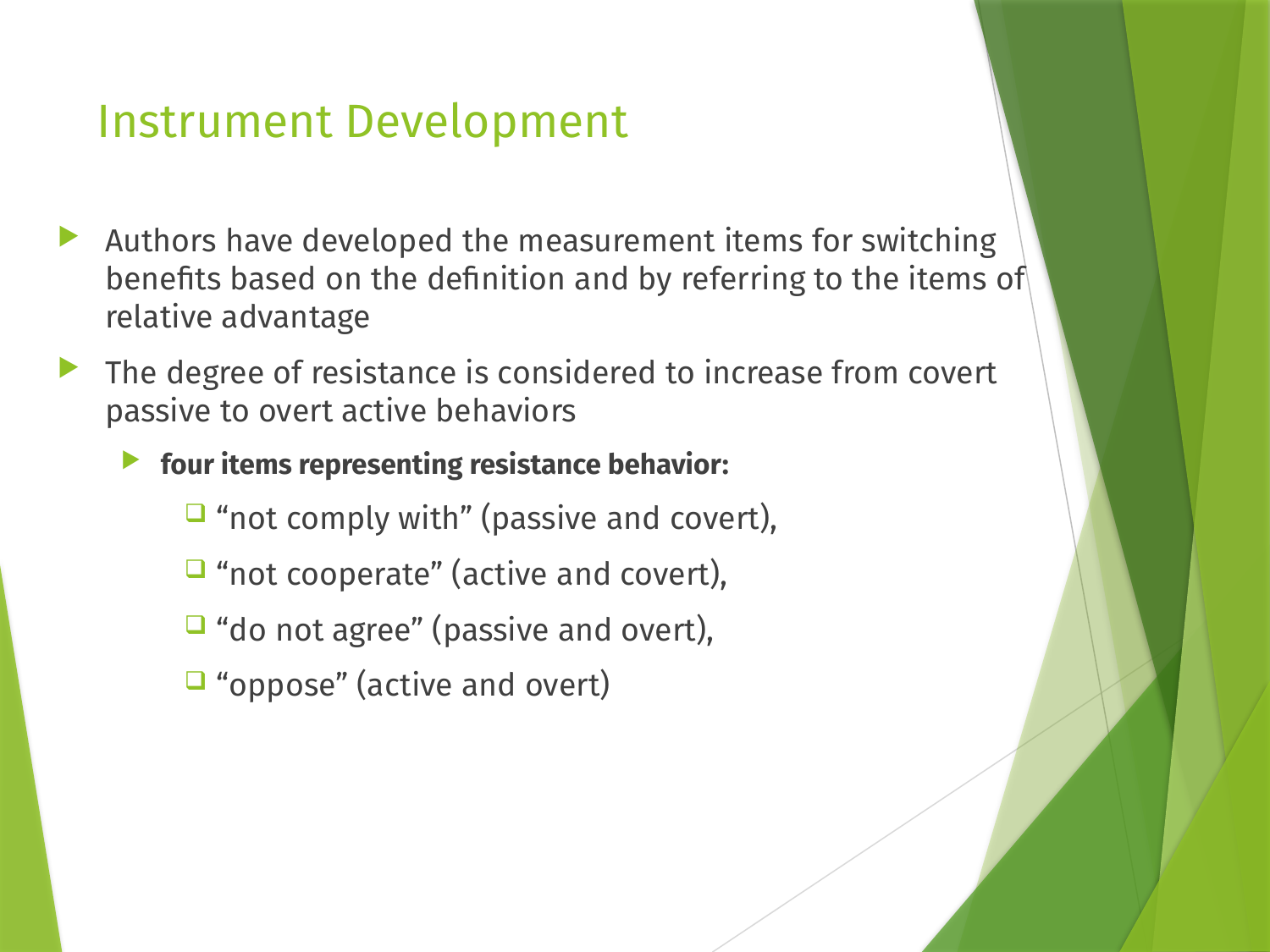

# Instrument Development
Authors have developed the measurement items for switching benefits based on the definition and by referring to the items of relative advantage
The degree of resistance is considered to increase from covert passive to overt active behaviors
four items representing resistance behavior:
“not comply with” (passive and covert),
“not cooperate” (active and covert),
“do not agree” (passive and overt),
“oppose” (active and overt)